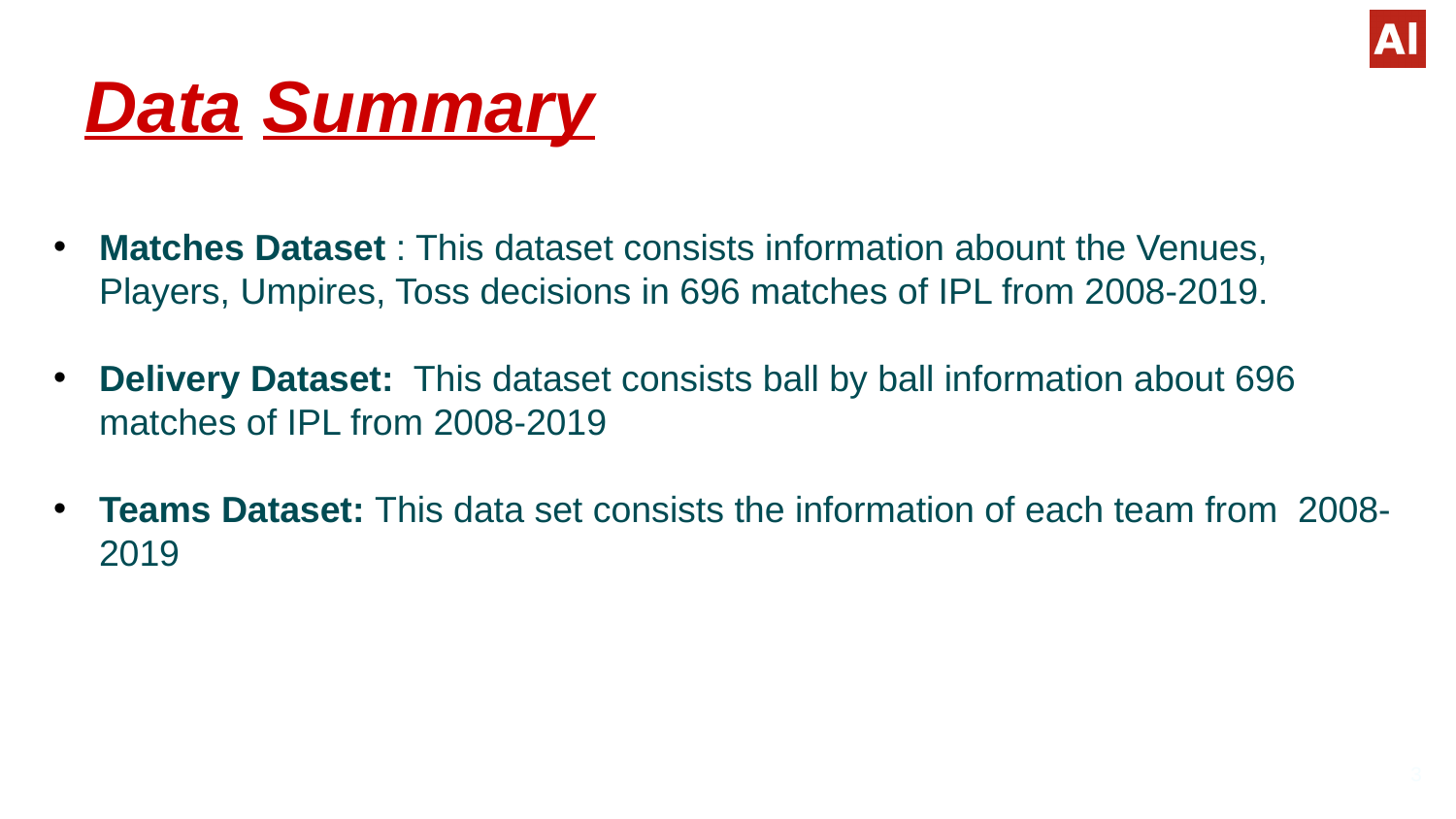

Data Summary
Matches Dataset : This dataset consists information abount the Venues, Players, Umpires, Toss decisions in 696 matches of IPL from 2008-2019.

Delivery Dataset:  This dataset consists ball by ball information about 696 matches of IPL from 2008-2019

Teams Dataset: This data set consists the information of each team from  2008-2019

3